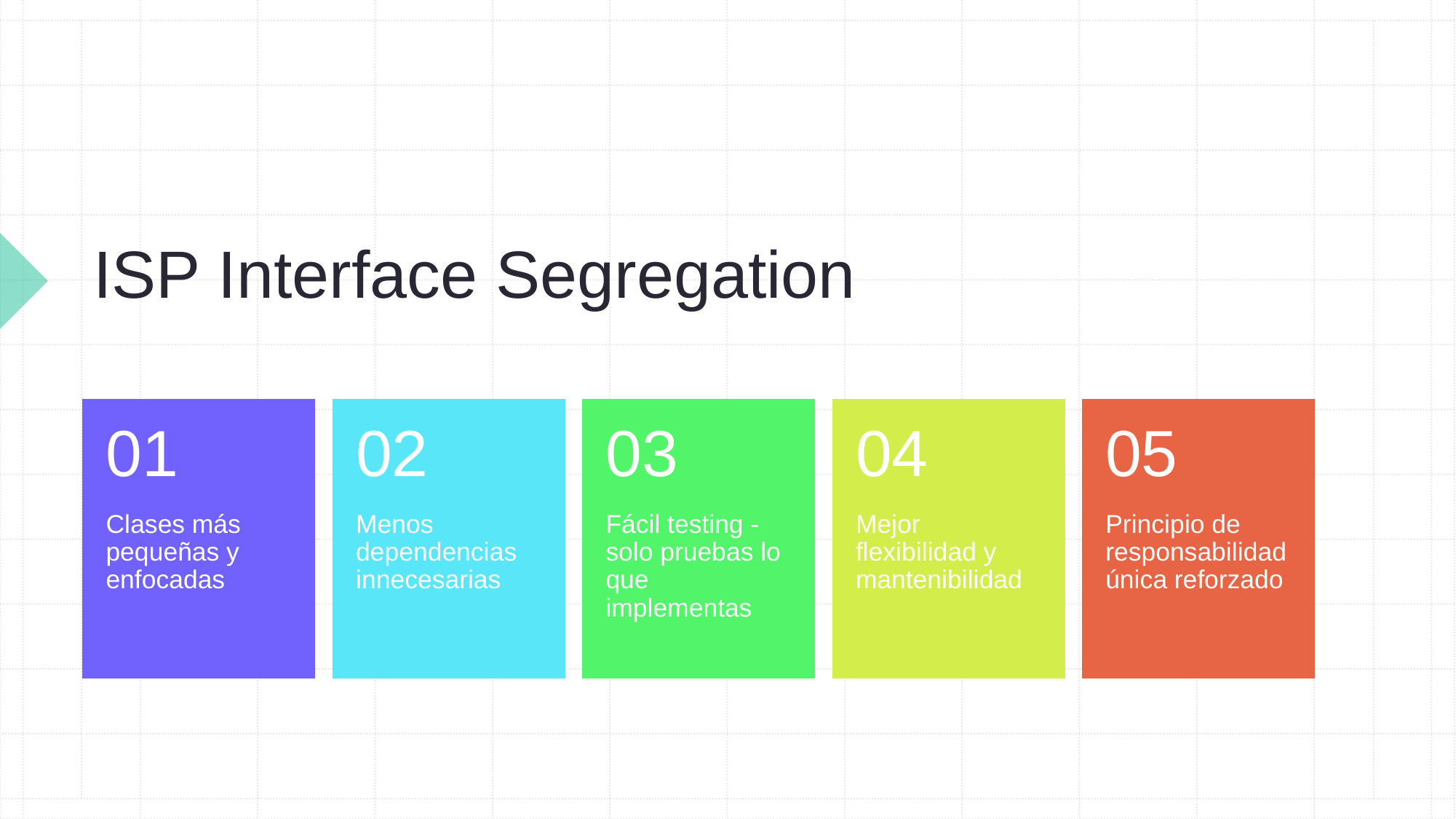

# ISP Interface Segregation

Clases más pequeñas y enfocadas
01
Menos dependencias innecesarias
02
Fácil testing - solo pruebas lo que implementas
03
Mejor flexibilidad y mantenibilidad
04
Principio de responsabilidad única reforzado
05